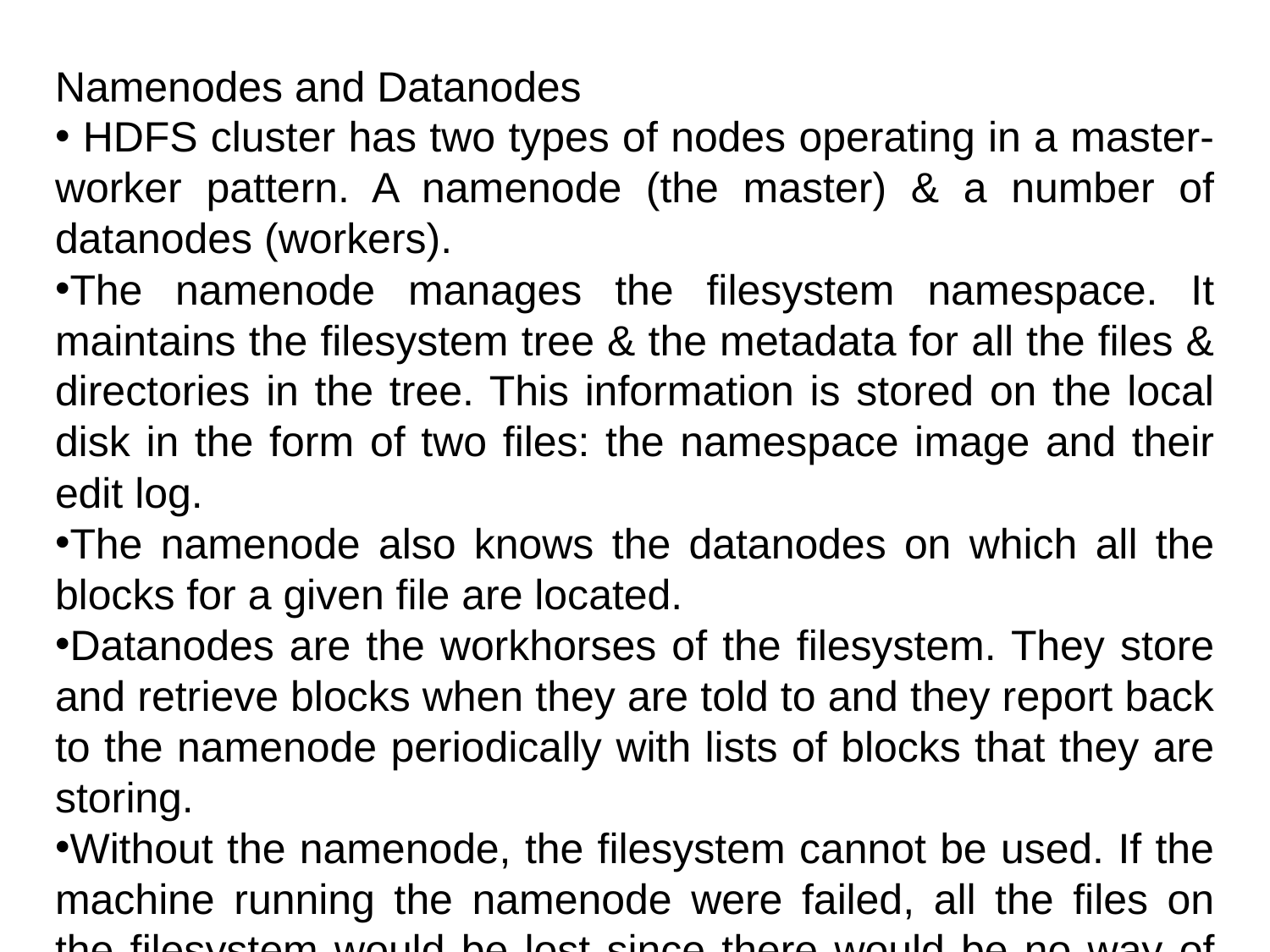

Namenodes and Datanodes
 HDFS cluster has two types of nodes operating in a master-worker pattern. A namenode (the master) & a number of datanodes (workers).
The namenode manages the filesystem namespace. It maintains the filesystem tree & the metadata for all the files & directories in the tree. This information is stored on the local disk in the form of two files: the namespace image and their edit log.
The namenode also knows the datanodes on which all the blocks for a given file are located.
Datanodes are the workhorses of the filesystem. They store and retrieve blocks when they are told to and they report back to the namenode periodically with lists of blocks that they are storing.
Without the namenode, the filesystem cannot be used. If the machine running the namenode were failed, all the files on the filesystem would be lost since there would be no way of knowing how to reconstruct the files from the blocks on the datanodes.